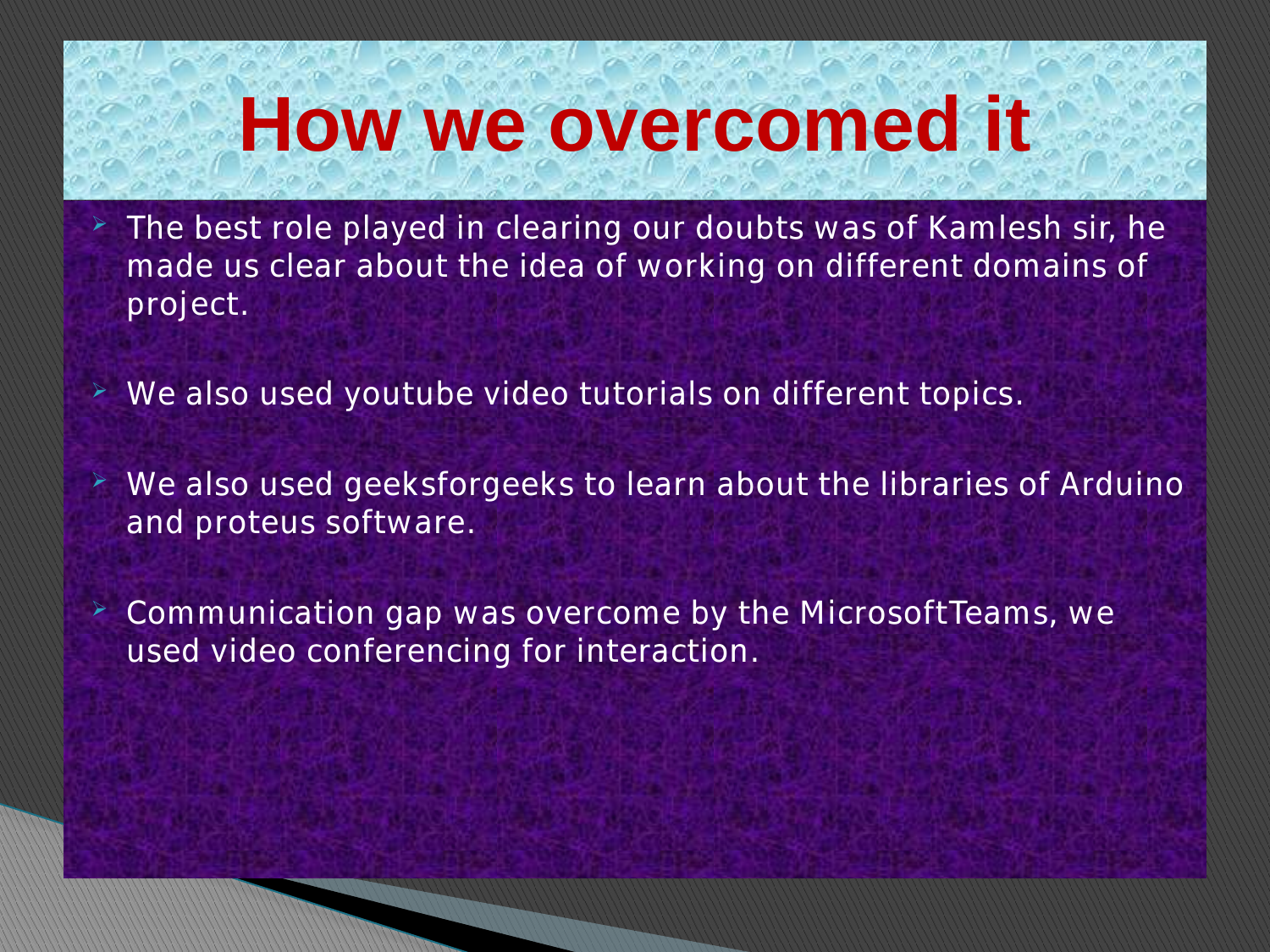

# How we overcomed it
The best role played in clearing our doubts was of Kamlesh sir, he made us clear about the idea of working on different domains of project.

We also used youtube video tutorials on different topics.

We also used geeksforgeeks to learn about the libraries of Arduino and proteus software.

Communication gap was overcome by the MicrosoftTeams, we used video conferencing for interaction.